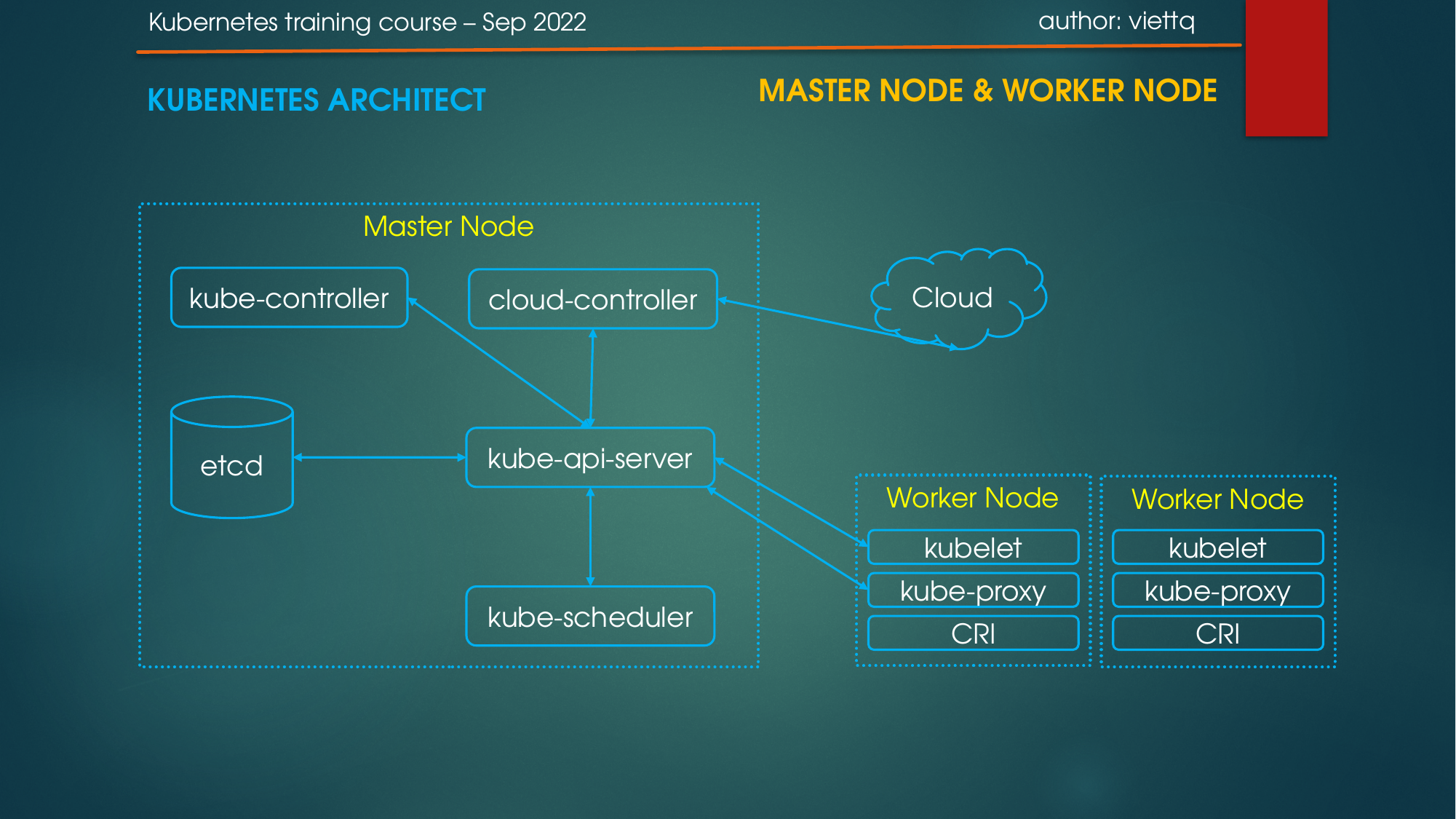

author: viettq
Kubernetes training course – Sep 2022
master NODE & worker node
KUBERNETES architect

Master Node
Cloud
kube-controller
cloud-controller
etcd
kube-api-server
Worker Node
Worker Node
kubelet
kubelet
kube-proxy
kube-proxy
kube-scheduler
CRI
CRI